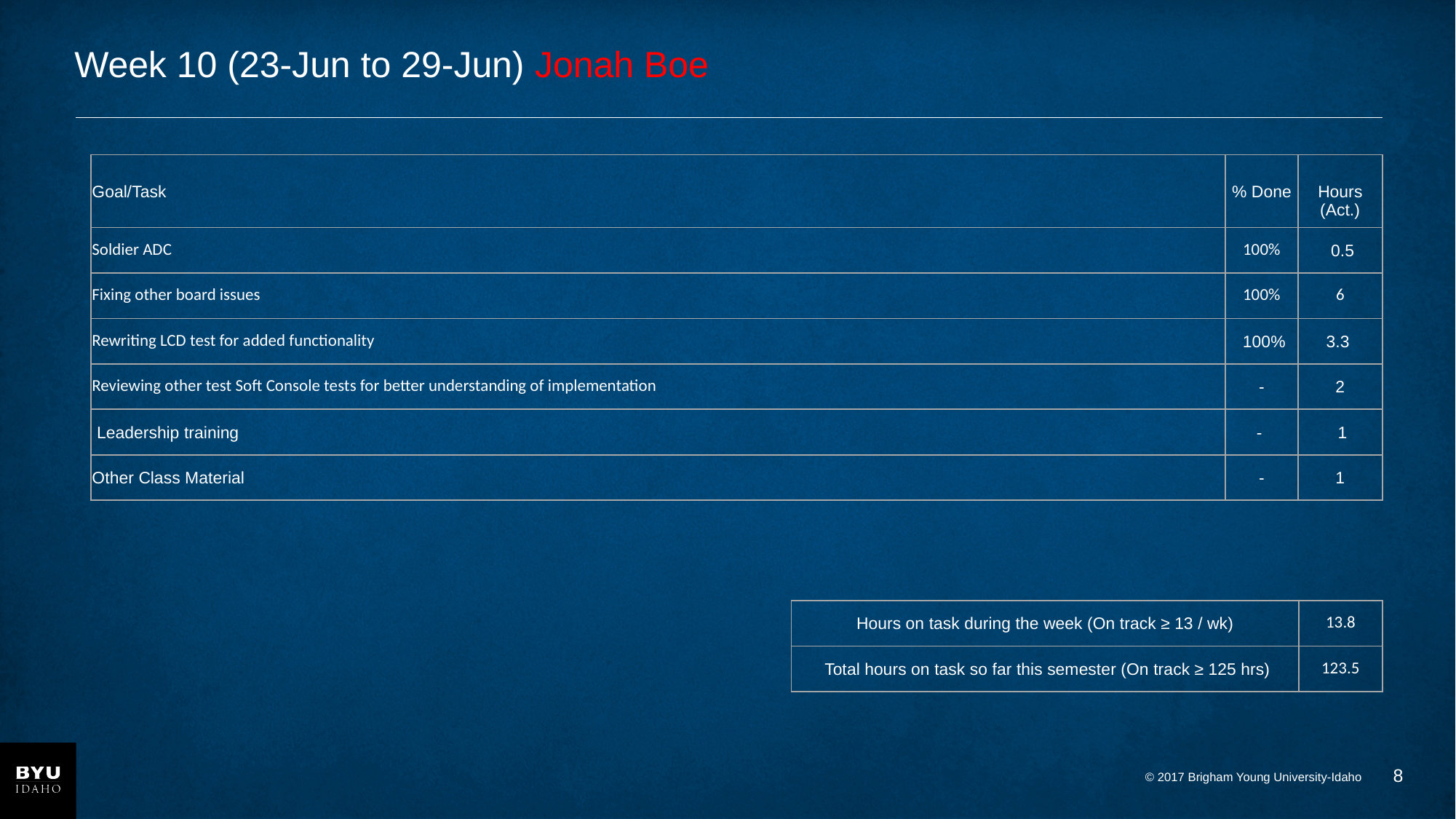

# Week 10 (23-Jun to 29-Jun) Jonah Boe
| Goal/Task | % Done | Hours (Act.) |
| --- | --- | --- |
| Soldier ADC | 100% | 0.5 |
| Fixing other board issues | 100% | 6 |
| Rewriting LCD test for added functionality | 100% | 3.3 |
| Reviewing other test Soft Console tests for better understanding of implementation | - | 2 |
| Leadership training | - | 1 |
| Other Class Material | - | 1 |
| Hours on task during the week (On track ≥ 13 / wk) | 13.8 |
| --- | --- |
| Total hours on task so far this semester (On track ≥ 125 hrs) | 123.5 |